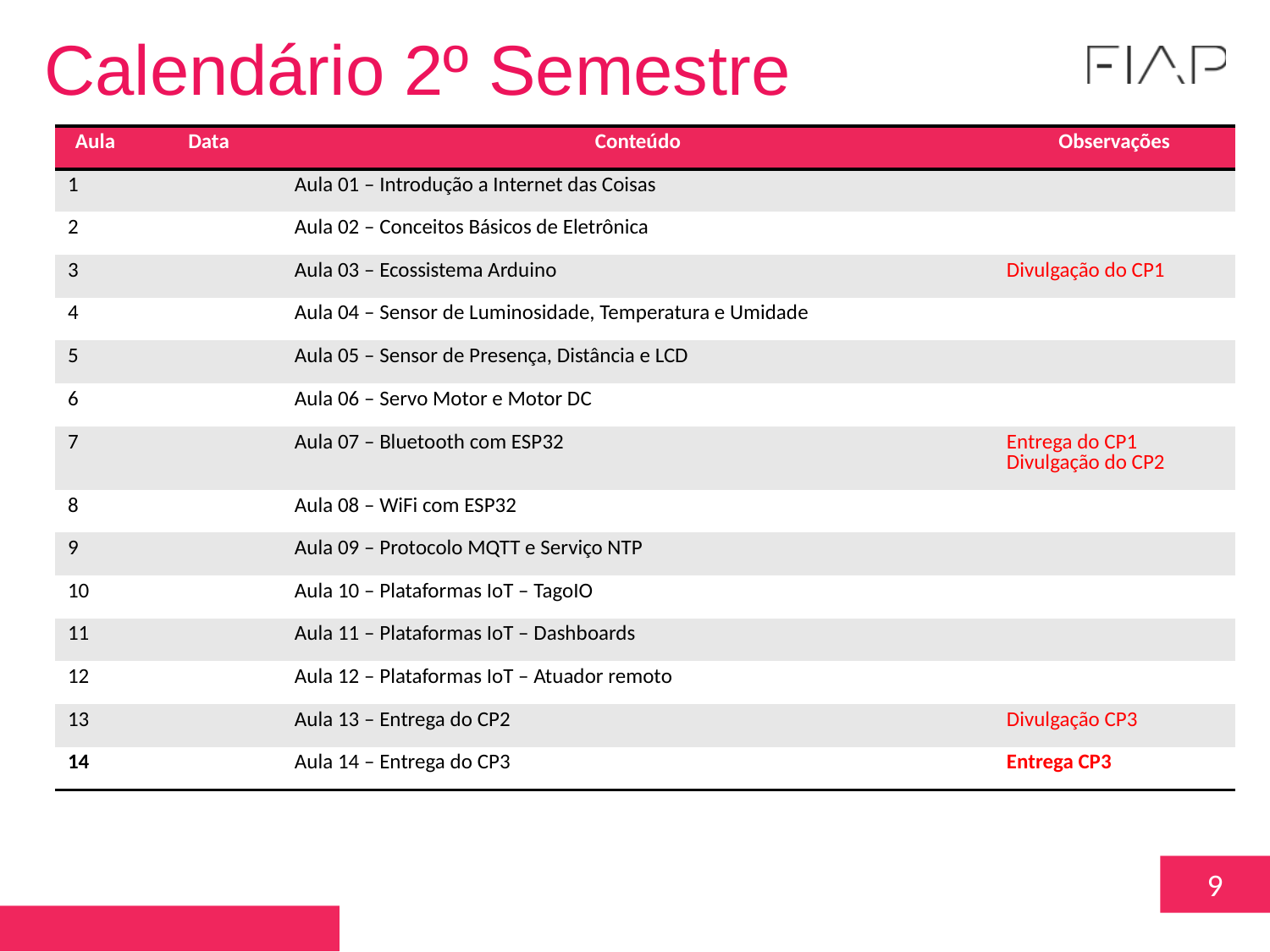

Calendário 2º Semestre
| Aula | Data | Conteúdo | Observações |
| --- | --- | --- | --- |
| 1 |  | Aula 01 – Introdução a Internet das Coisas |  |
| 2 |  | Aula 02 – Conceitos Básicos de Eletrônica |  |
| 3 |  | Aula 03 – Ecossistema Arduino | Divulgação do CP1 |
| 4 |  | Aula 04 – Sensor de Luminosidade, Temperatura e Umidade |  |
| 5 |  | Aula 05 – Sensor de Presença, Distância e LCD |  |
| 6 |  | Aula 06 – Servo Motor e Motor DC |  |
| 7 |  | Aula 07 – Bluetooth com ESP32 | Entrega do CP1 Divulgação do CP2 |
| 8 |  | Aula 08 – WiFi com ESP32 |  |
| 9 |  | Aula 09 – Protocolo MQTT e Serviço NTP |  |
| 10 |  | Aula 10 – Plataformas IoT – TagoIO |  |
| 11 |  | Aula 11 – Plataformas IoT – Dashboards |  |
| 12 |  | Aula 12 – Plataformas IoT – Atuador remoto |  |
| 13 |  | Aula 13 – Entrega do CP2 | Divulgação CP3 |
| 14 |  | Aula 14 – Entrega do CP3 | Entrega CP3 |